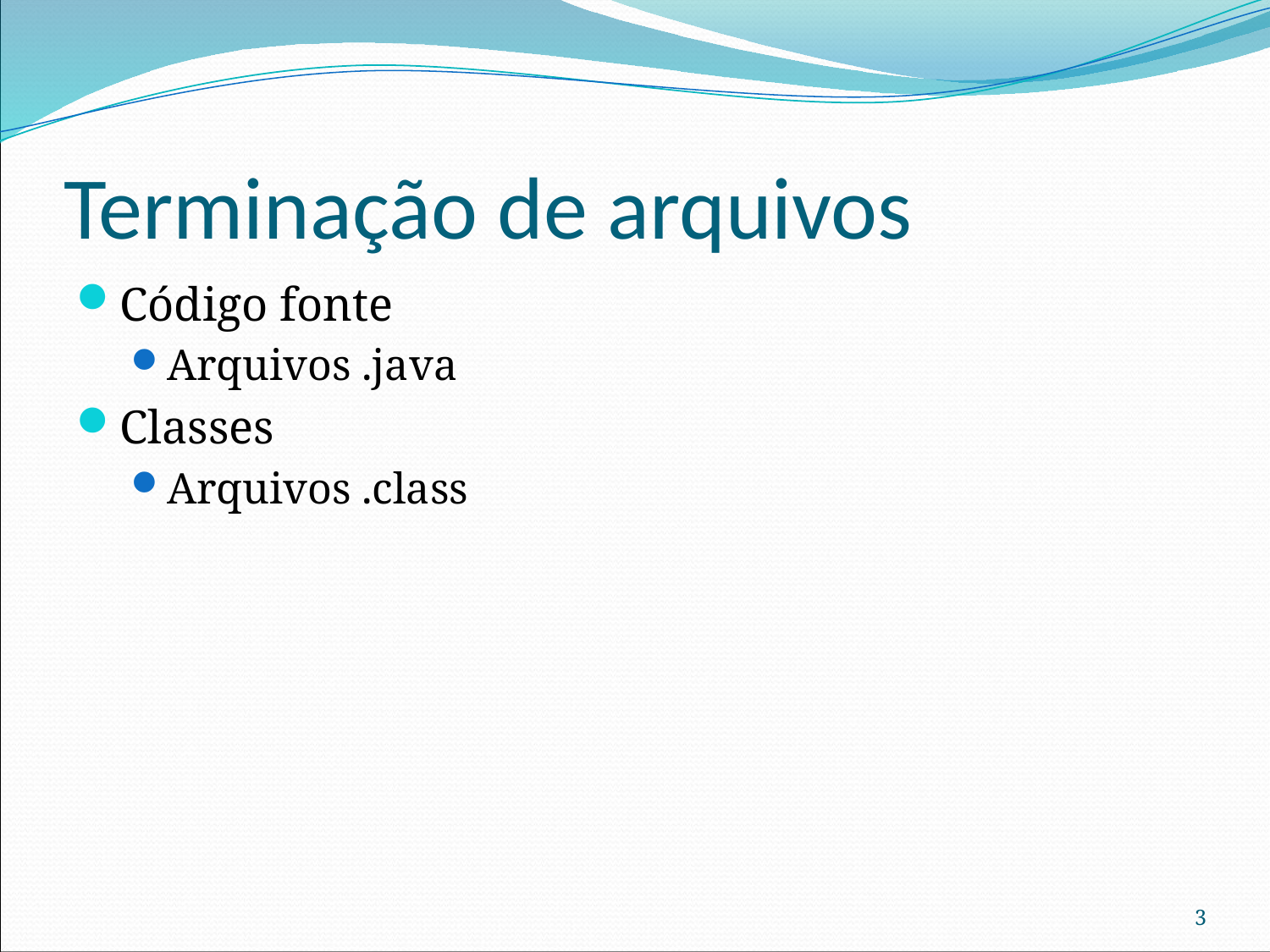

# Terminação de arquivos
Código fonte
Arquivos .java
Classes
Arquivos .class
3